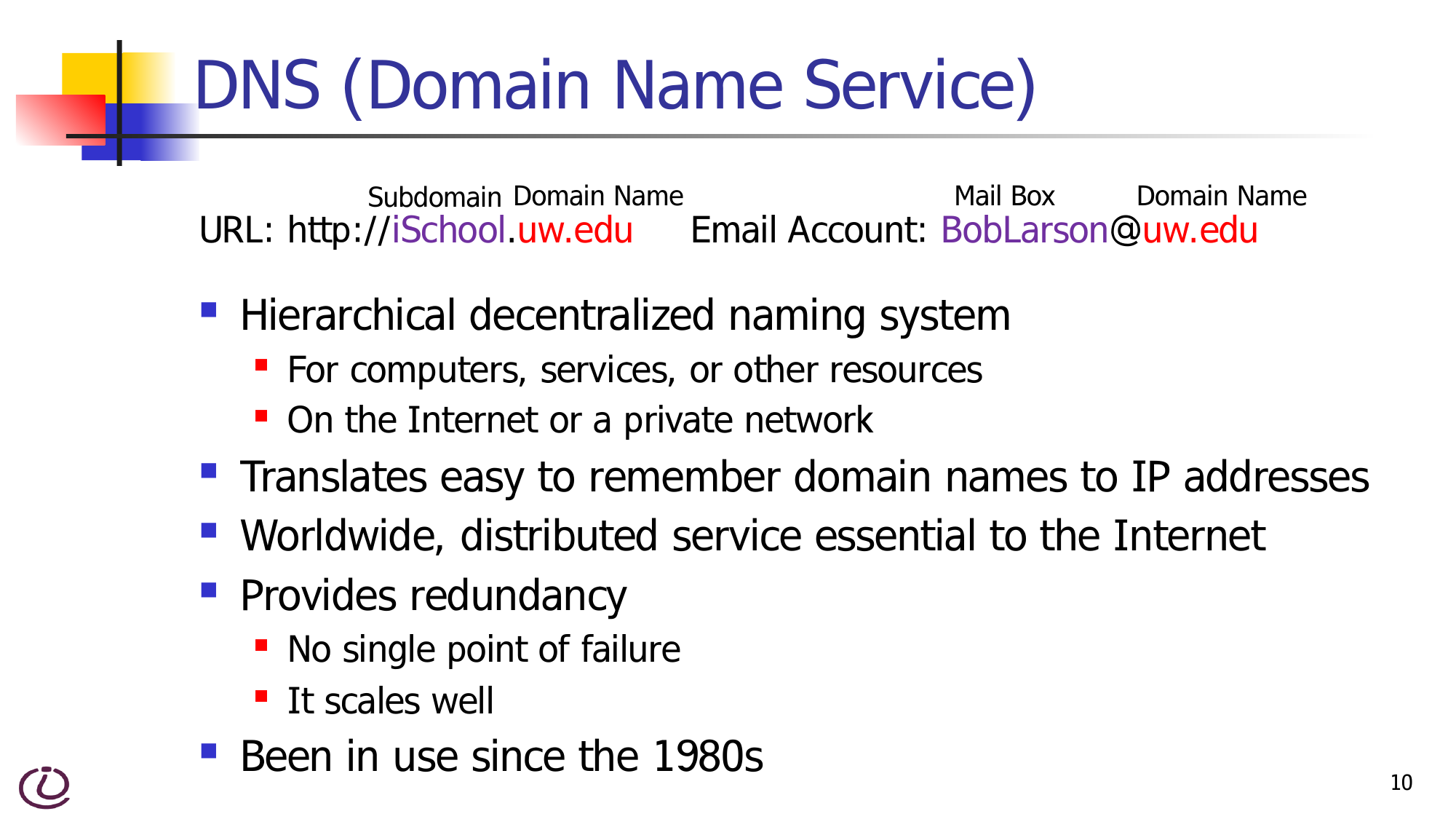

# DNS (Domain Name Service)
Domain Name
Mail Box
Domain Name
Subdomain
URL: http://iSchool.uw.edu     Email Account: BobLarson@uw.edu
Hierarchical decentralized naming system
For computers, services, or other resources
On the Internet or a private network
Translates easy to remember domain names to IP addresses
Worldwide, distributed service essential to the Internet
Provides redundancy
No single point of failure
It scales well
Been in use since the 1980s
10